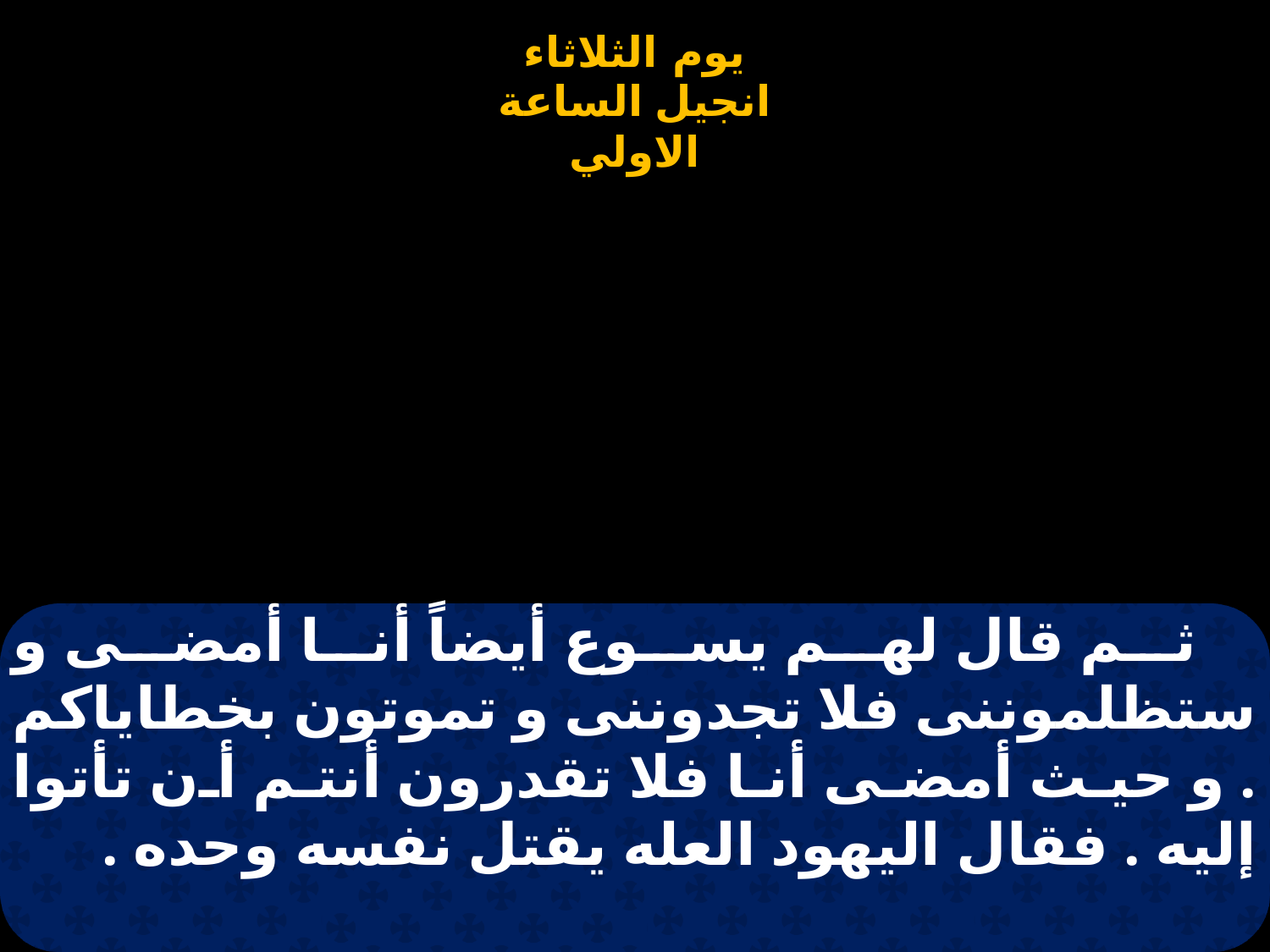

# ثم قال لهم يسوع أيضاً أنا أمضى و ستظلموننى فلا تجدوننى و تموتون بخطاياكم . و حيث أمضى أنا فلا تقدرون أنتم أن تأتوا إليه . فقال اليهود العله يقتل نفسه وحده .